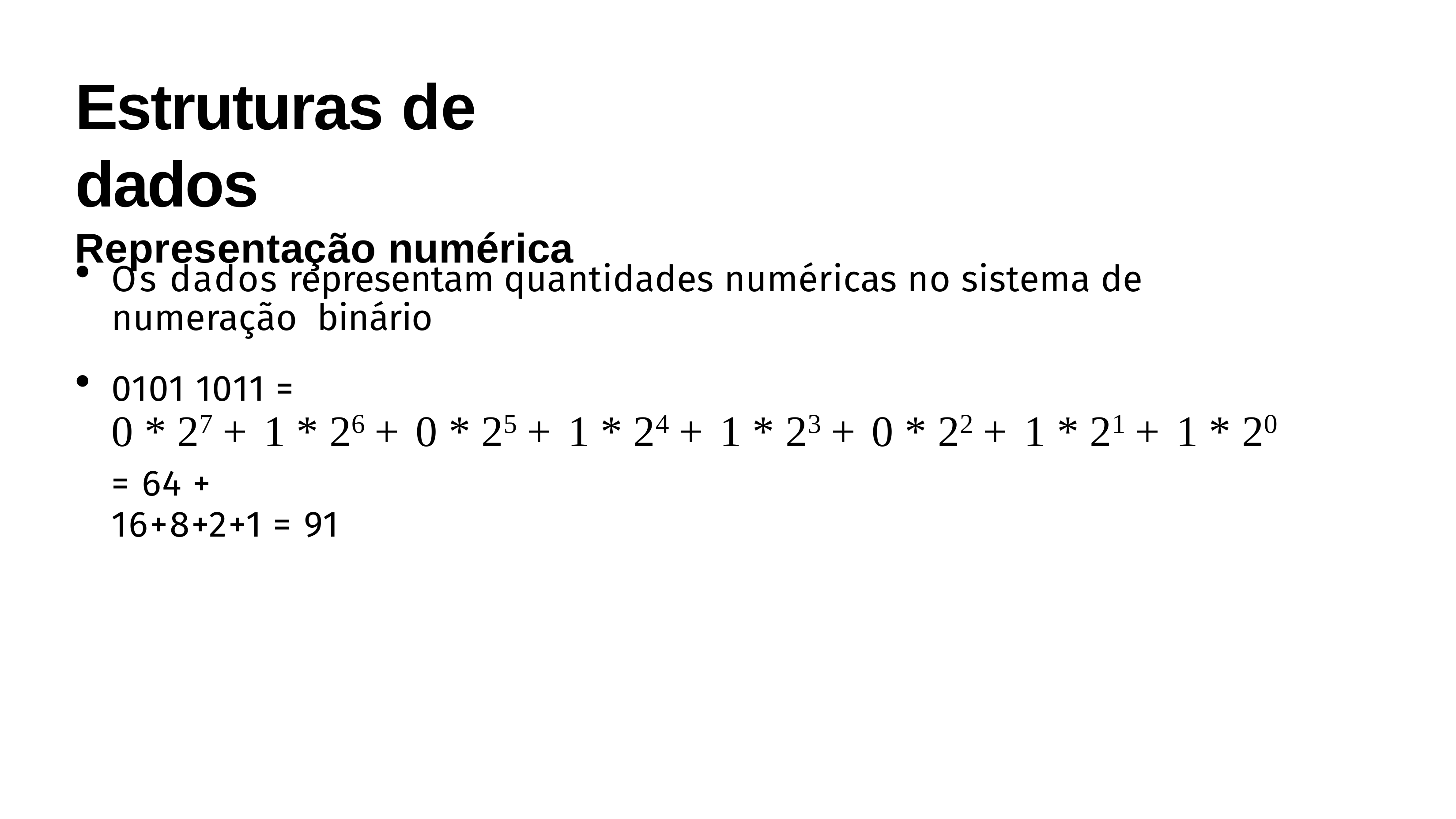

# Estruturas de dados
Representação numérica
Os dados representam quantidades numéricas no sistema de numeração  binário
0101 1011 =
0 * 27 + 1 * 26 + 0 * 25 + 1 * 24 + 1 * 23 + 0 * 22 + 1 * 21 + 1 * 20 = 64 +
16+8+2+1 = 91